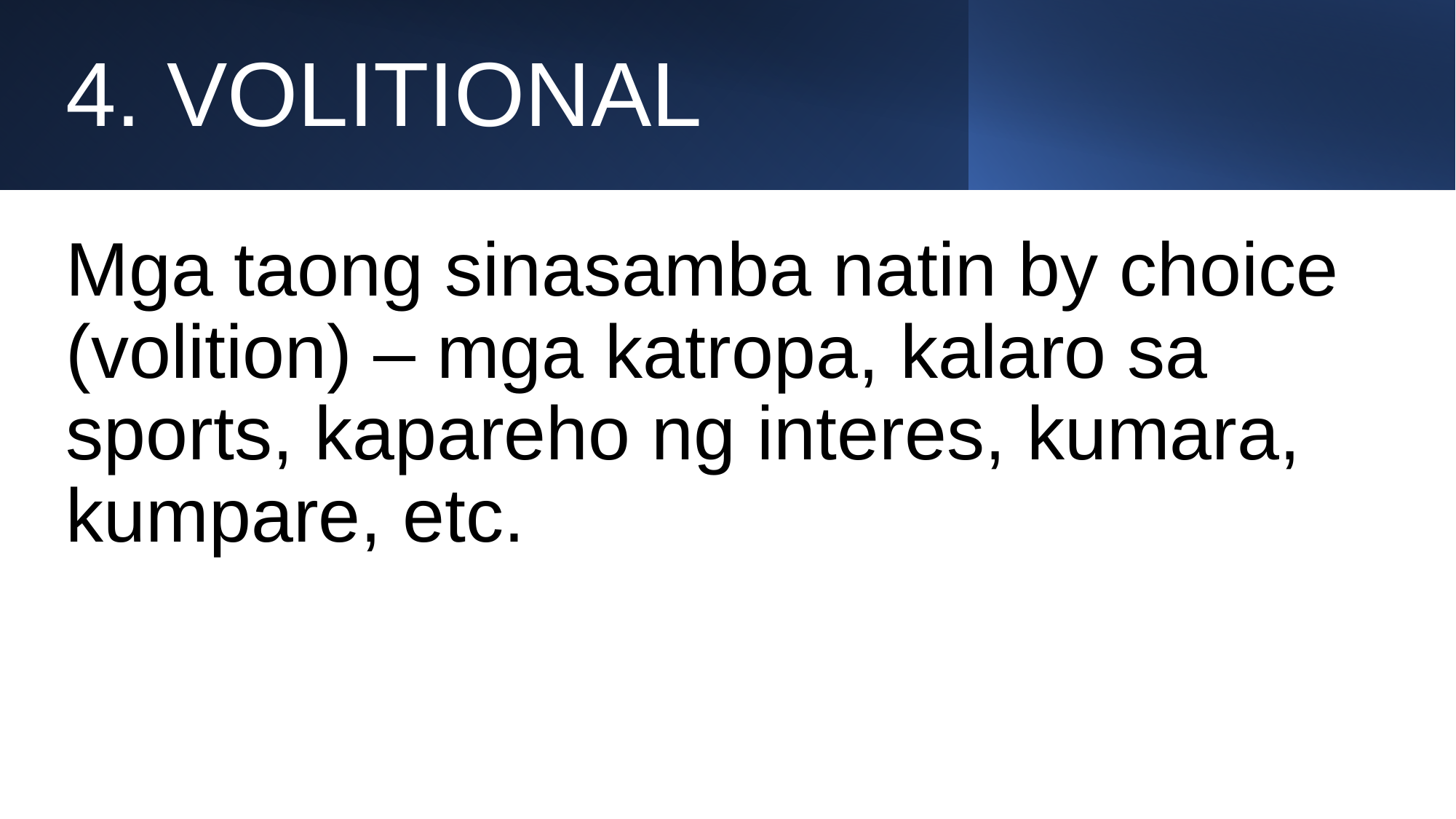

# 4. VOLITIONAL
Mga taong sinasamba natin by choice (volition) – mga katropa, kalaro sa sports, kapareho ng interes, kumara, kumpare, etc.